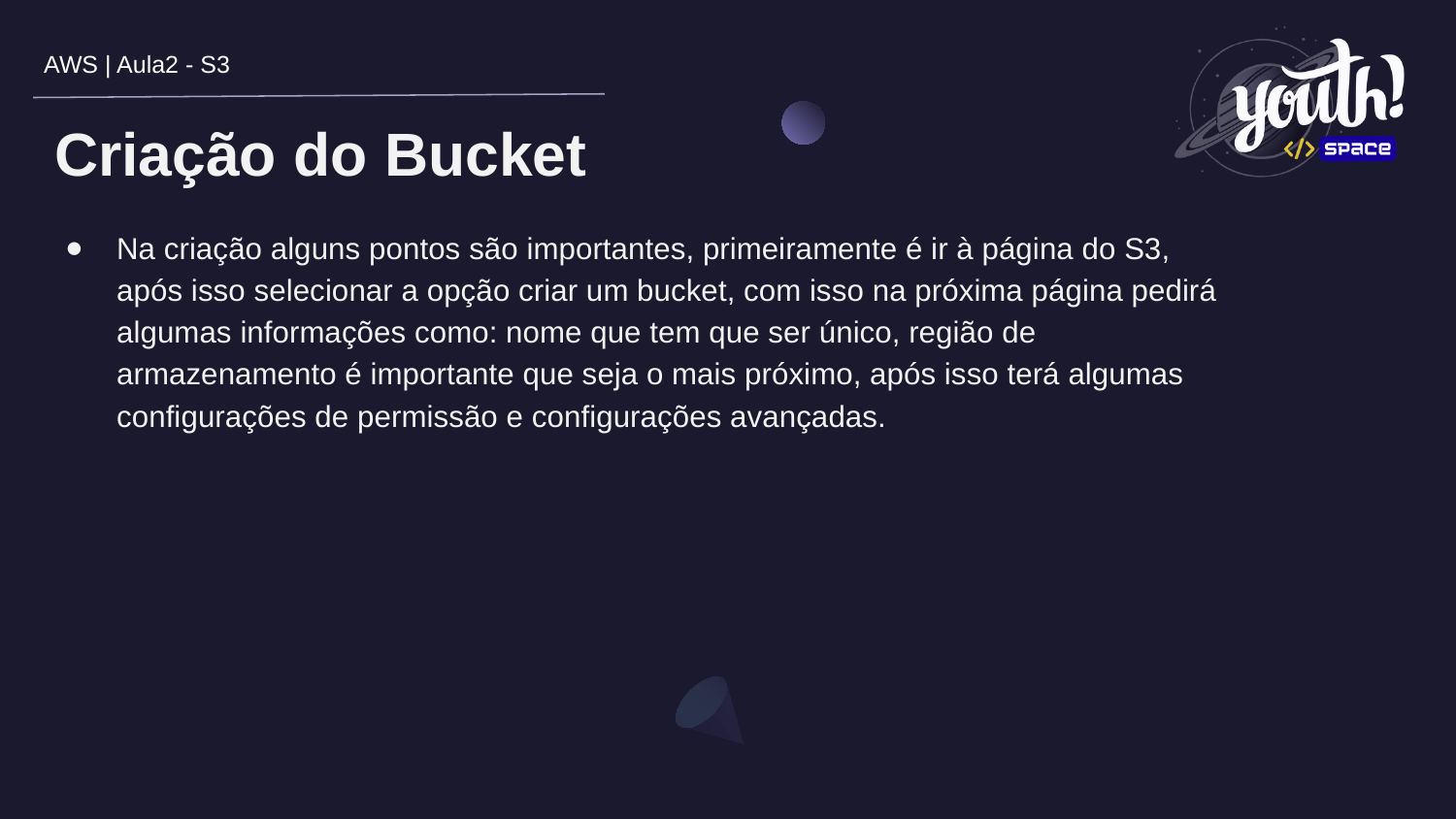

AWS | Aula2 - S3
# Criação do Bucket
Na criação alguns pontos são importantes, primeiramente é ir à página do S3, após isso selecionar a opção criar um bucket, com isso na próxima página pedirá algumas informações como: nome que tem que ser único, região de armazenamento é importante que seja o mais próximo, após isso terá algumas configurações de permissão e configurações avançadas.